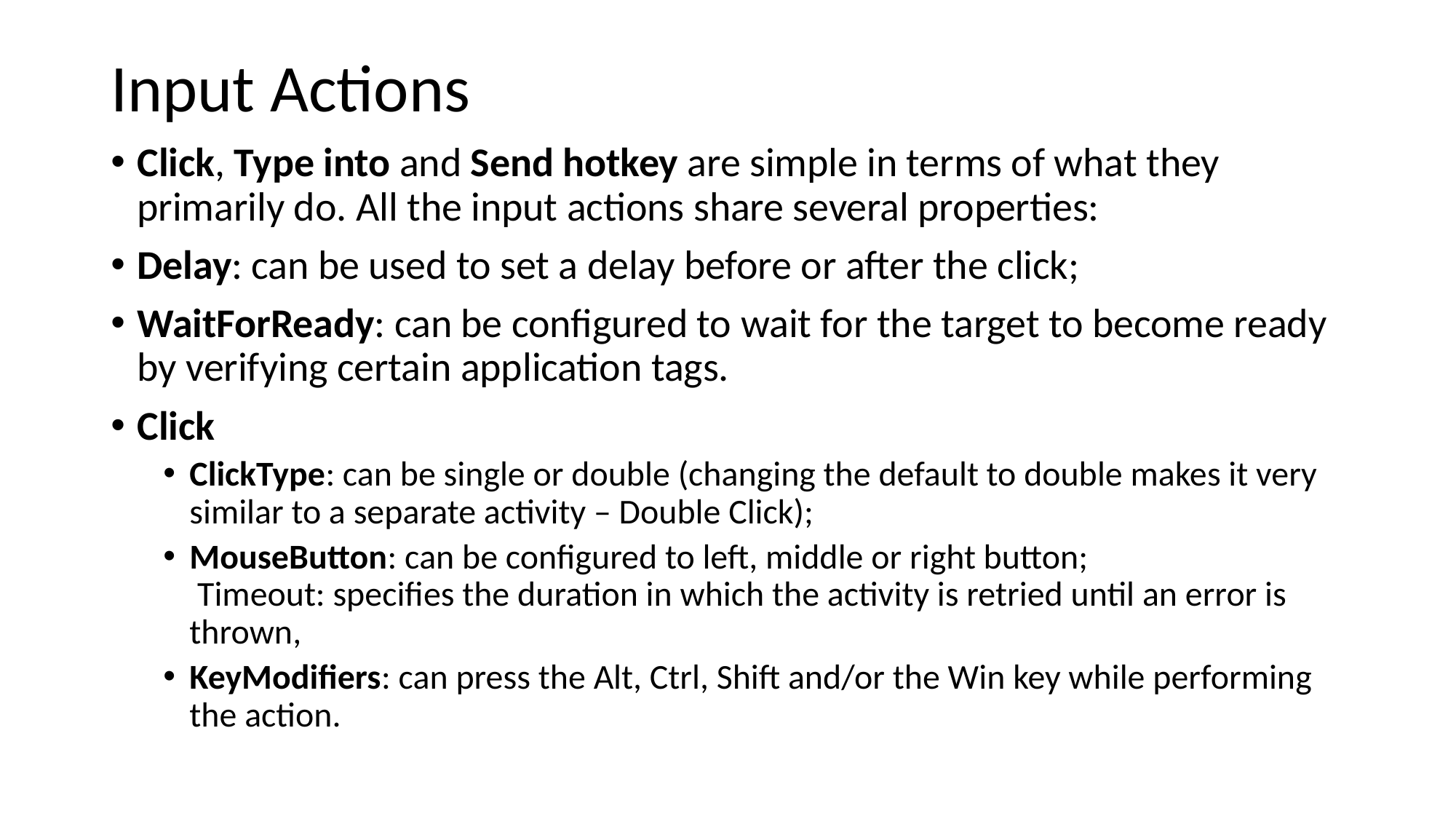

# Input Actions
Click, Type into and Send hotkey are simple in terms of what they primarily do. All the input actions share several properties:
Delay: can be used to set a delay before or after the click;
WaitForReady: can be configured to wait for the target to become ready by verifying certain application tags.
Click
ClickType: can be single or double (changing the default to double makes it very similar to a separate activity – Double Click);
MouseButton: can be configured to left, middle or right button;
 Timeout: specifies the duration in which the activity is retried until an error is thrown,
KeyModifiers: can press the Alt, Ctrl, Shift and/or the Win key while performing the action.